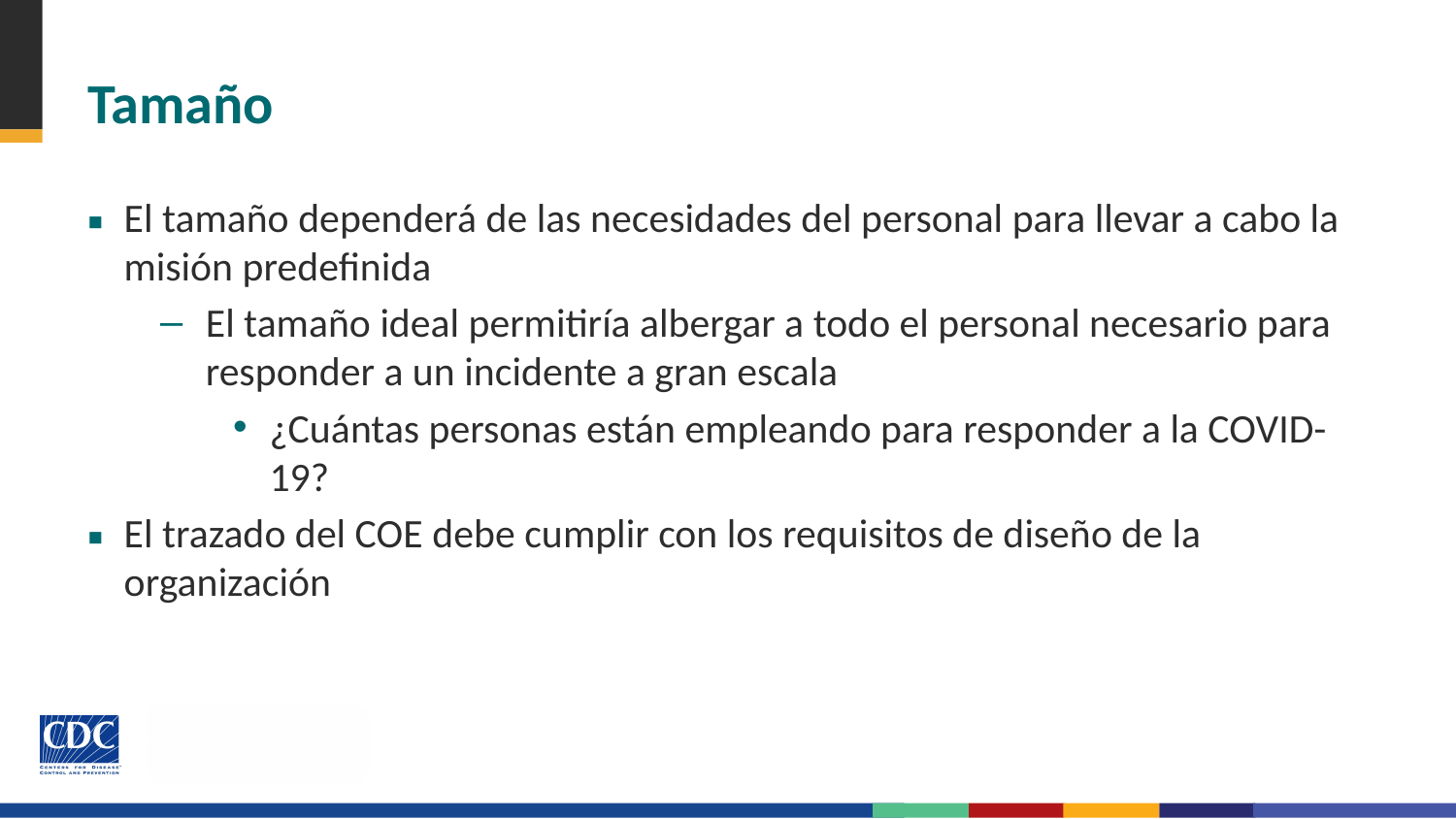

# Tamaño
El tamaño dependerá de las necesidades del personal para llevar a cabo la misión predefinida
El tamaño ideal permitiría albergar a todo el personal necesario para responder a un incidente a gran escala
¿Cuántas personas están empleando para responder a la COVID-19?
El trazado del COE debe cumplir con los requisitos de diseño de la organización